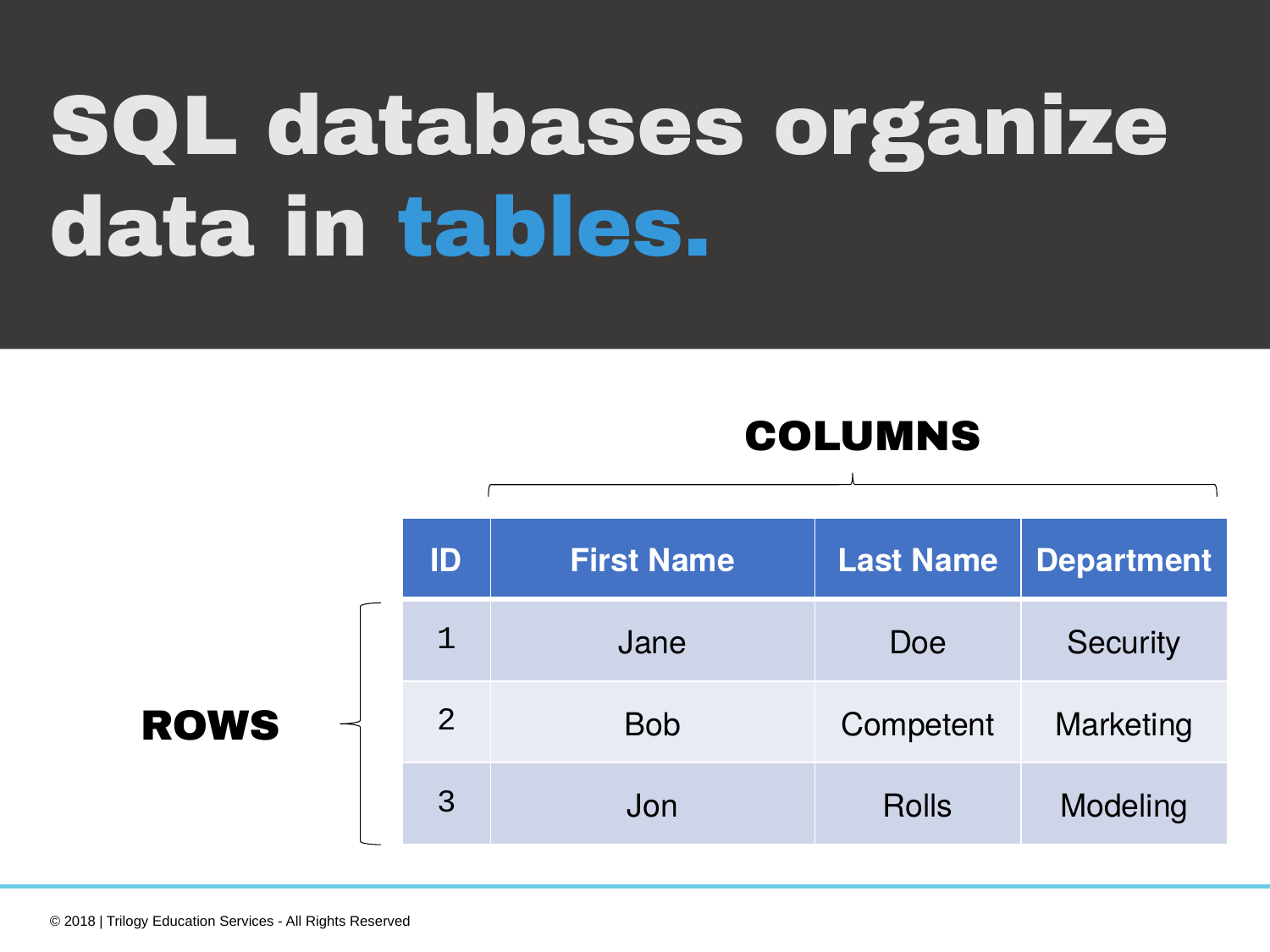

SQL databases organize
data in tables.

COLUMNS
| ID | First Name | Last Name | Department |
| --- | --- | --- | --- |
| 1 | Jane | Doe | Security |
| 2 | Bob | Competent | Marketing |
| 3 | Jon | Rolls | Modeling |

ROWS